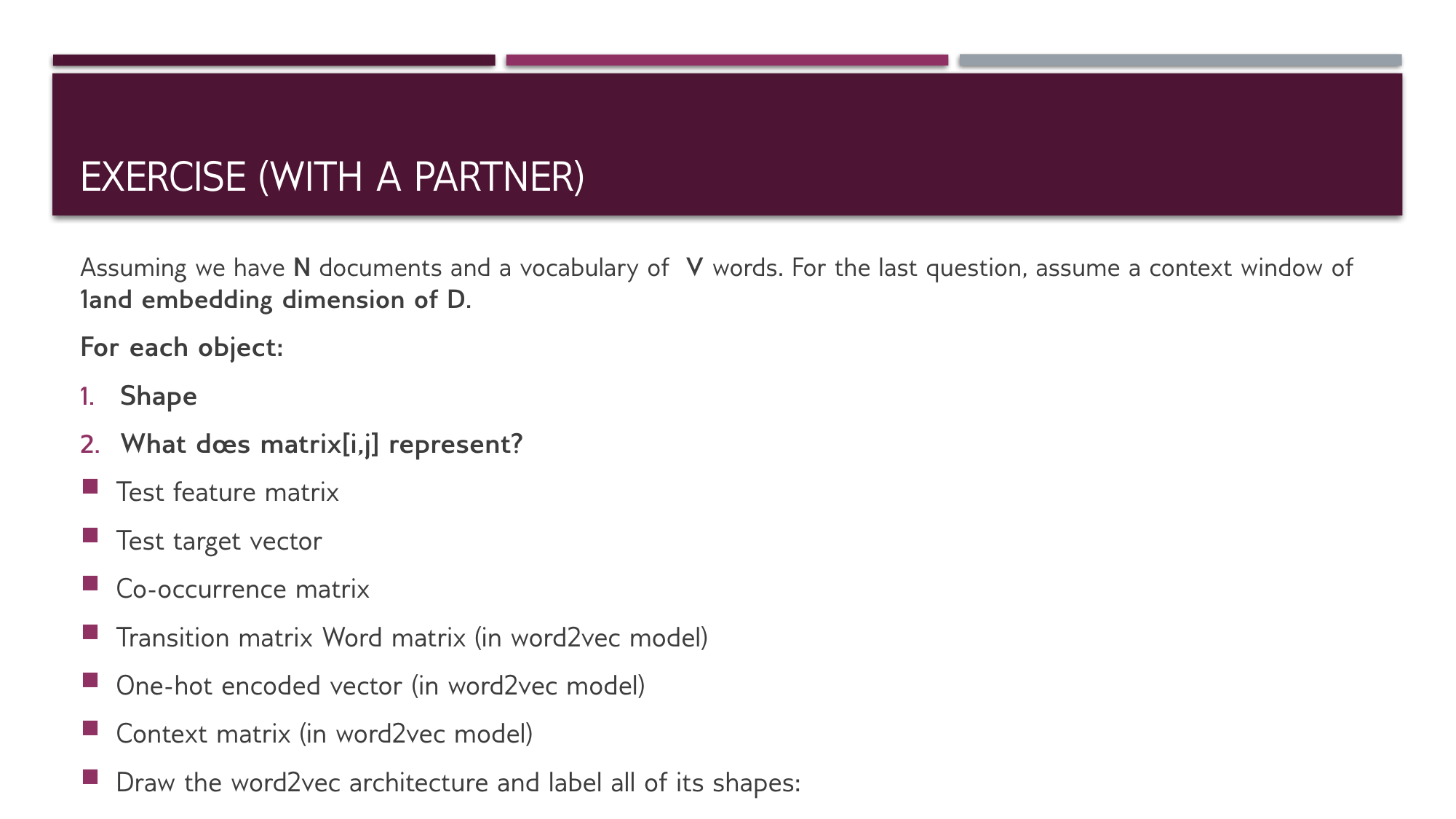

# Exercise (with a partner)
Assuming we have N documents and a vocabulary of  V words. For the last question, assume a context window of 1and embedding dimension of D.
For each object:
Shape
What does matrix[i,j] represent?
Test feature matrix
Test target vector
Co-occurrence matrix
Transition matrix Word matrix (in word2vec model)
One-hot encoded vector (in word2vec model)
Context matrix (in word2vec model)
Draw the word2vec architecture and label all of its shapes: